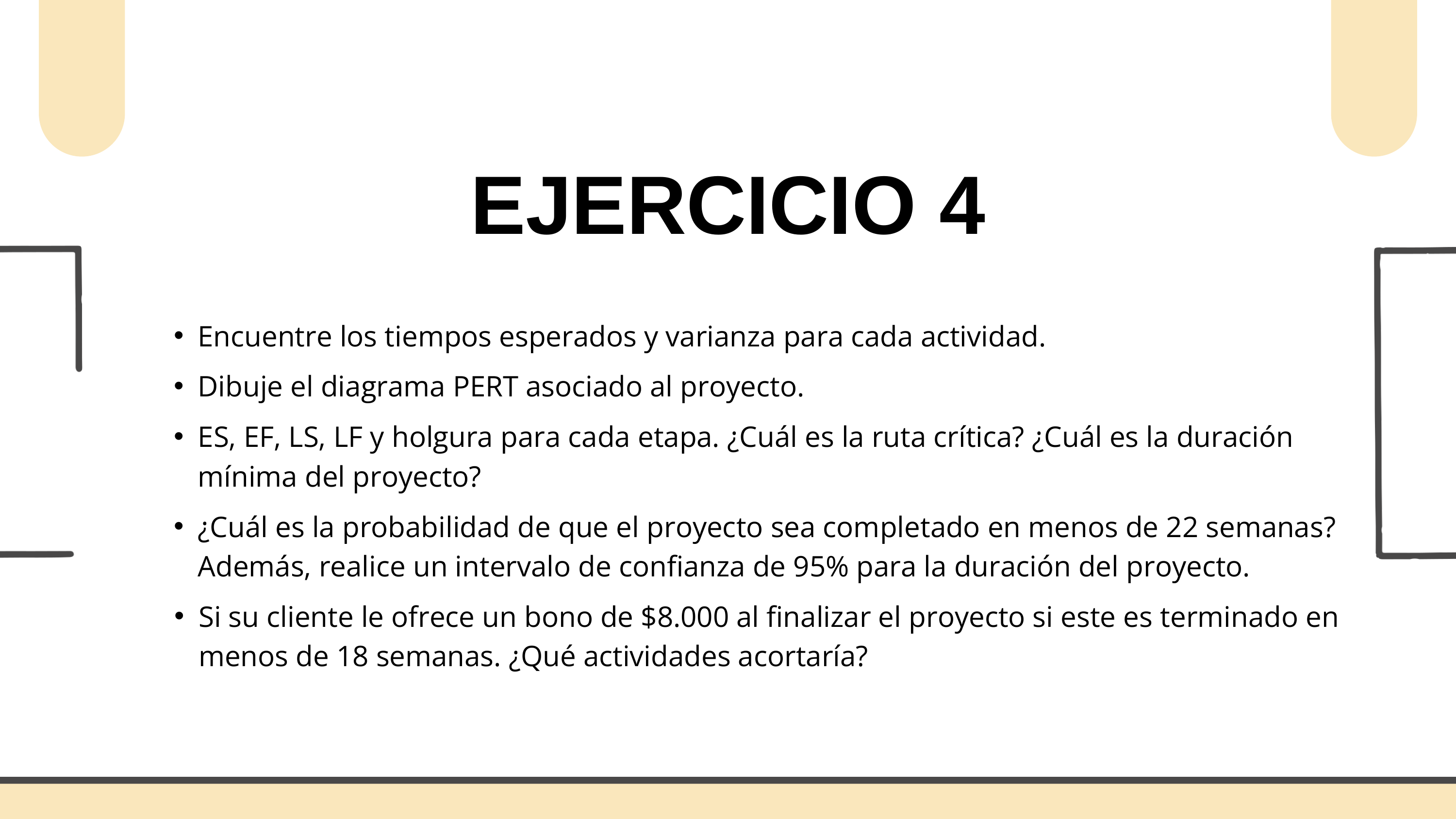

EJERCICIO 4

Encuentre los tiempos esperados y varianza para cada actividad.
Dibuje el diagrama PERT asociado al proyecto.
ES, EF, LS, LF y holgura para cada etapa. ¿Cuál es la ruta crítica? ¿Cuál es la duración mínima del proyecto?
¿Cuál es la probabilidad de que el proyecto sea completado en menos de 22 semanas? Además, realice un intervalo de confianza de 95% para la duración del proyecto.
Si su cliente le ofrece un bono de $8.000 al finalizar el proyecto si este es terminado en menos de 18 semanas. ¿Qué actividades acortaría?